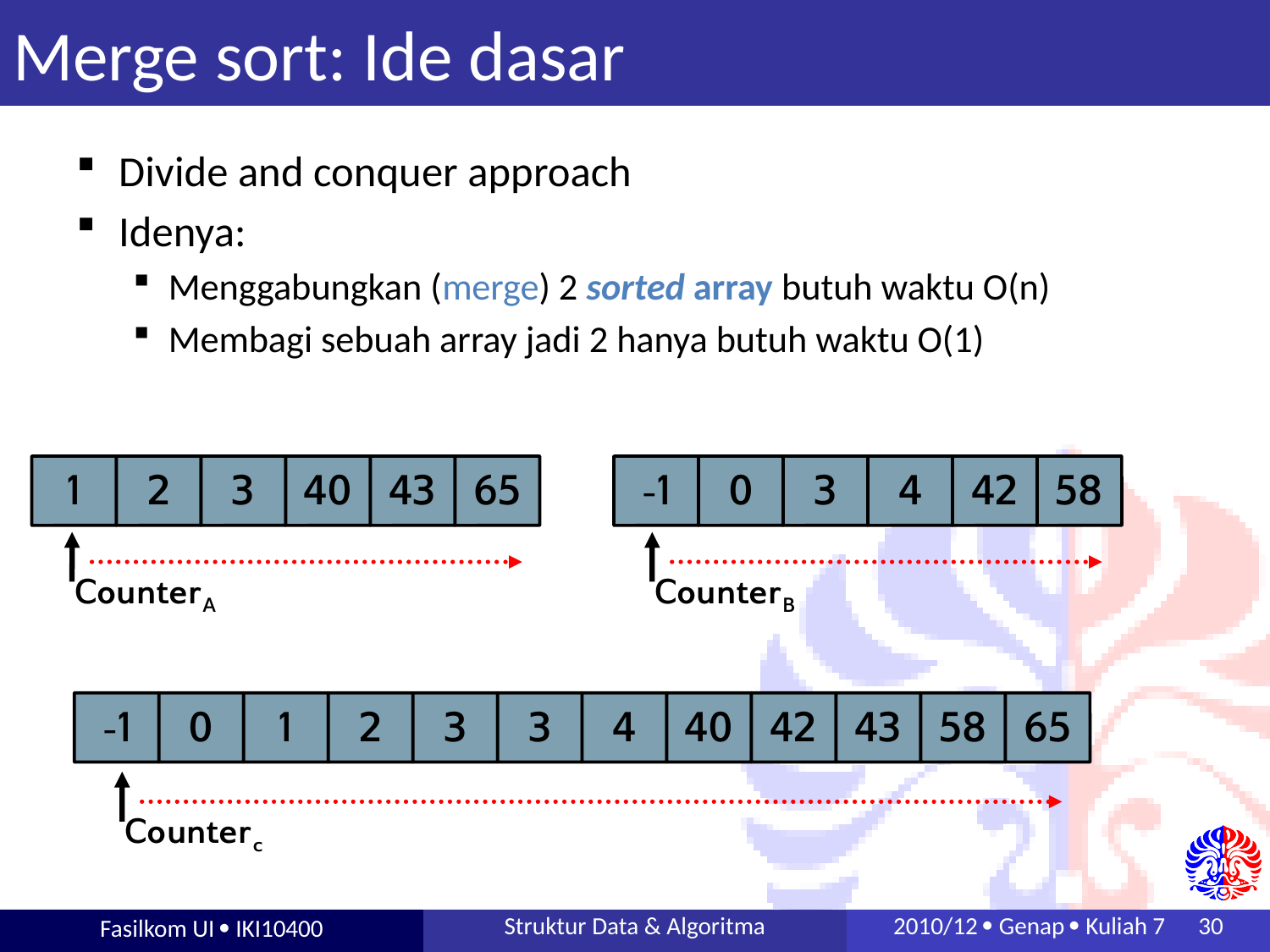

# Merge sort: Ide dasar
Divide and conquer approach
Idenya:
Menggabungkan (merge) 2 sorted array butuh waktu O(n)
Membagi sebuah array jadi 2 hanya butuh waktu O(1)

1

2

3

40

43

65

-1

0

3

4

42

58

CounterA

CounterB

-1

0

1

2

3

3

4

40

42

43

58

65

Counterc